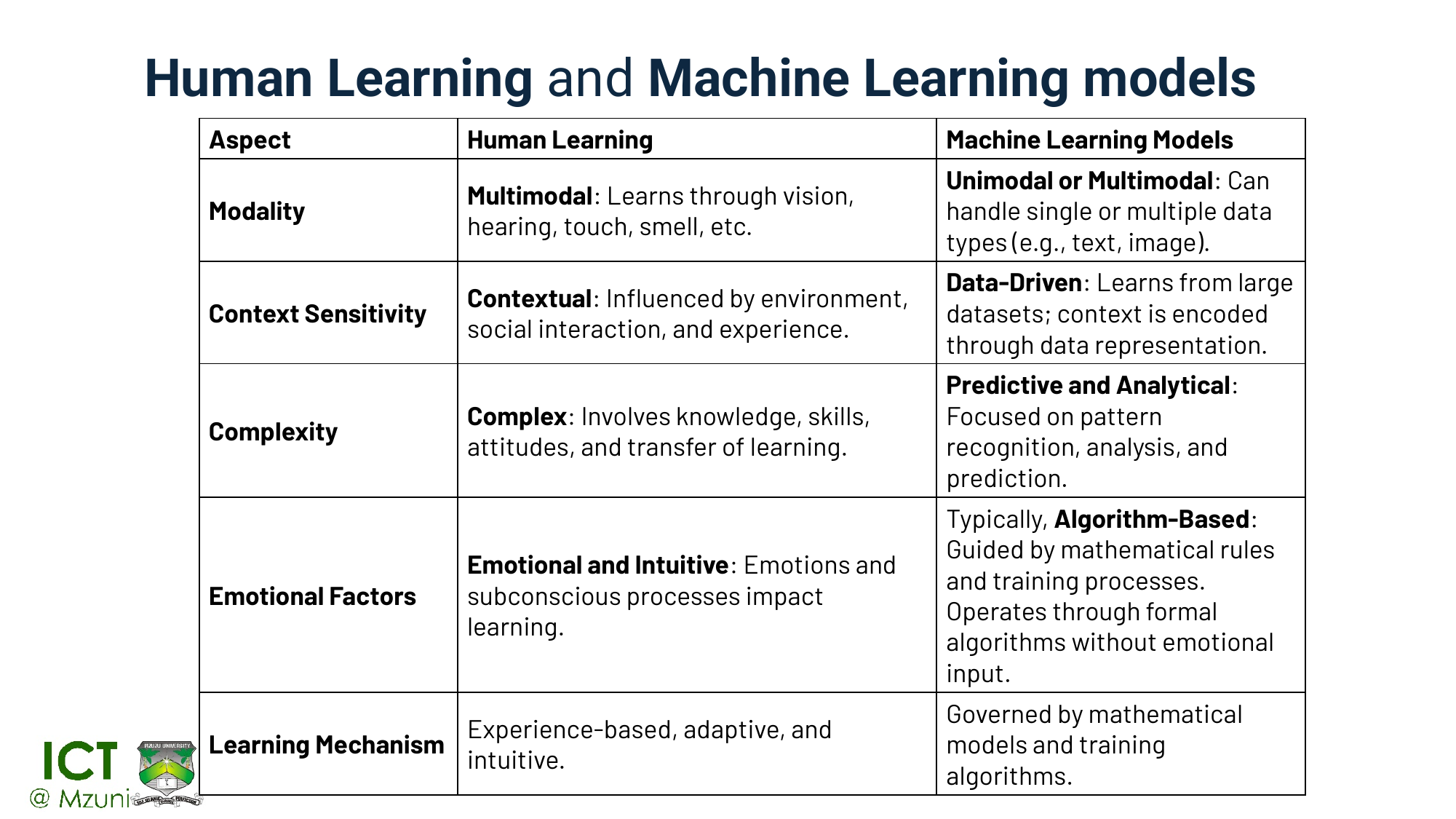

# Human Learning and Machine Learning models
| Aspect | Human Learning | Machine Learning Models |
| --- | --- | --- |
| Modality | Multimodal: Learns through vision, hearing, touch, smell, etc. | Unimodal or Multimodal: Can handle single or multiple data types (e.g., text, image). |
| Context Sensitivity | Contextual: Influenced by environment, social interaction, and experience. | Data-Driven: Learns from large datasets; context is encoded through data representation. |
| Complexity | Complex: Involves knowledge, skills, attitudes, and transfer of learning. | Predictive and Analytical: Focused on pattern recognition, analysis, and prediction. |
| Emotional Factors | Emotional and Intuitive: Emotions and subconscious processes impact learning. | Typically, Algorithm-Based: Guided by mathematical rules and training processes. Operates through formal algorithms without emotional input. |
| Learning Mechanism | Experience-based, adaptive, and intuitive. | Governed by mathematical models and training algorithms. |